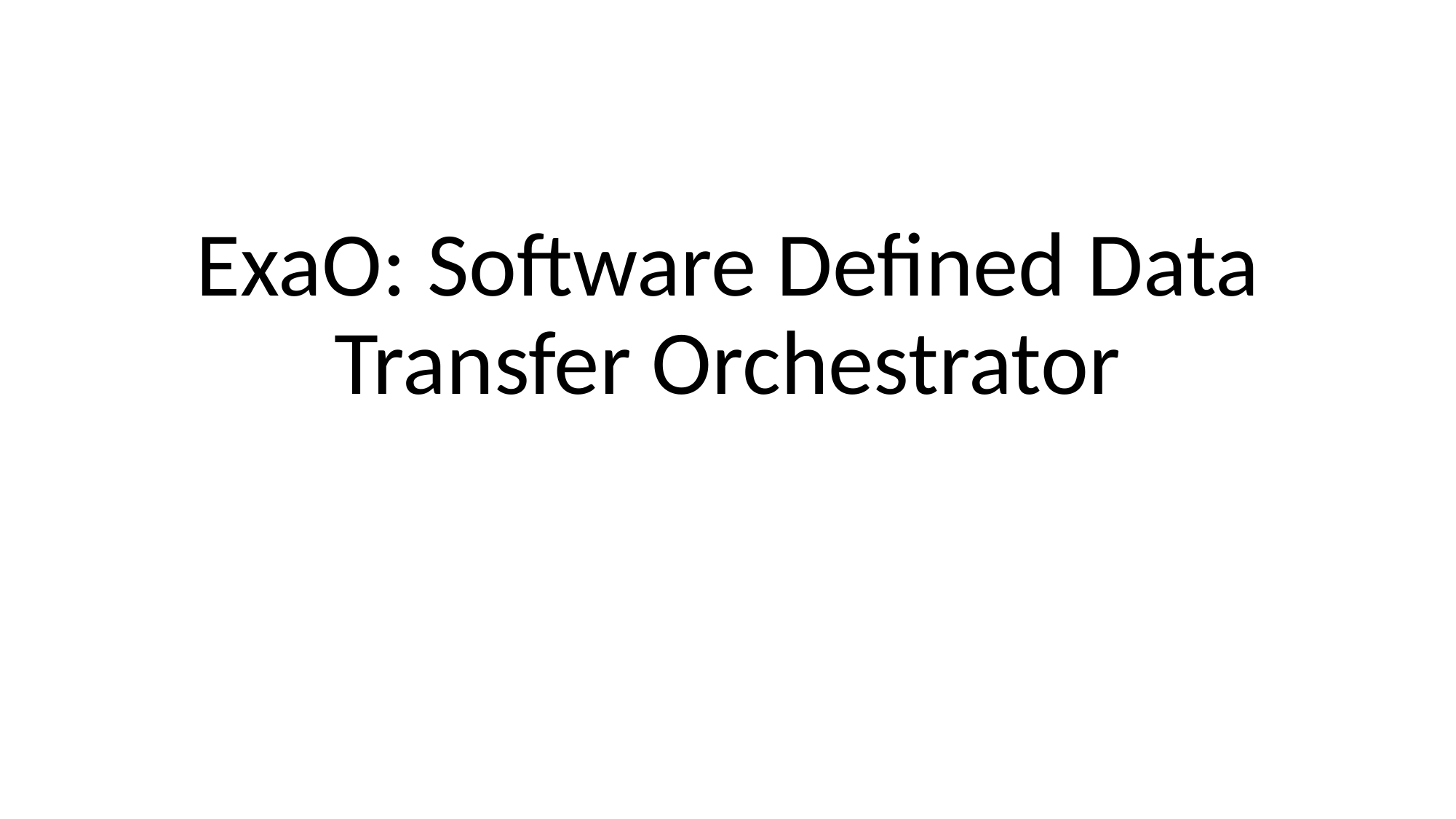

# ExaO: Software Defined Data Transfer Orchestrator